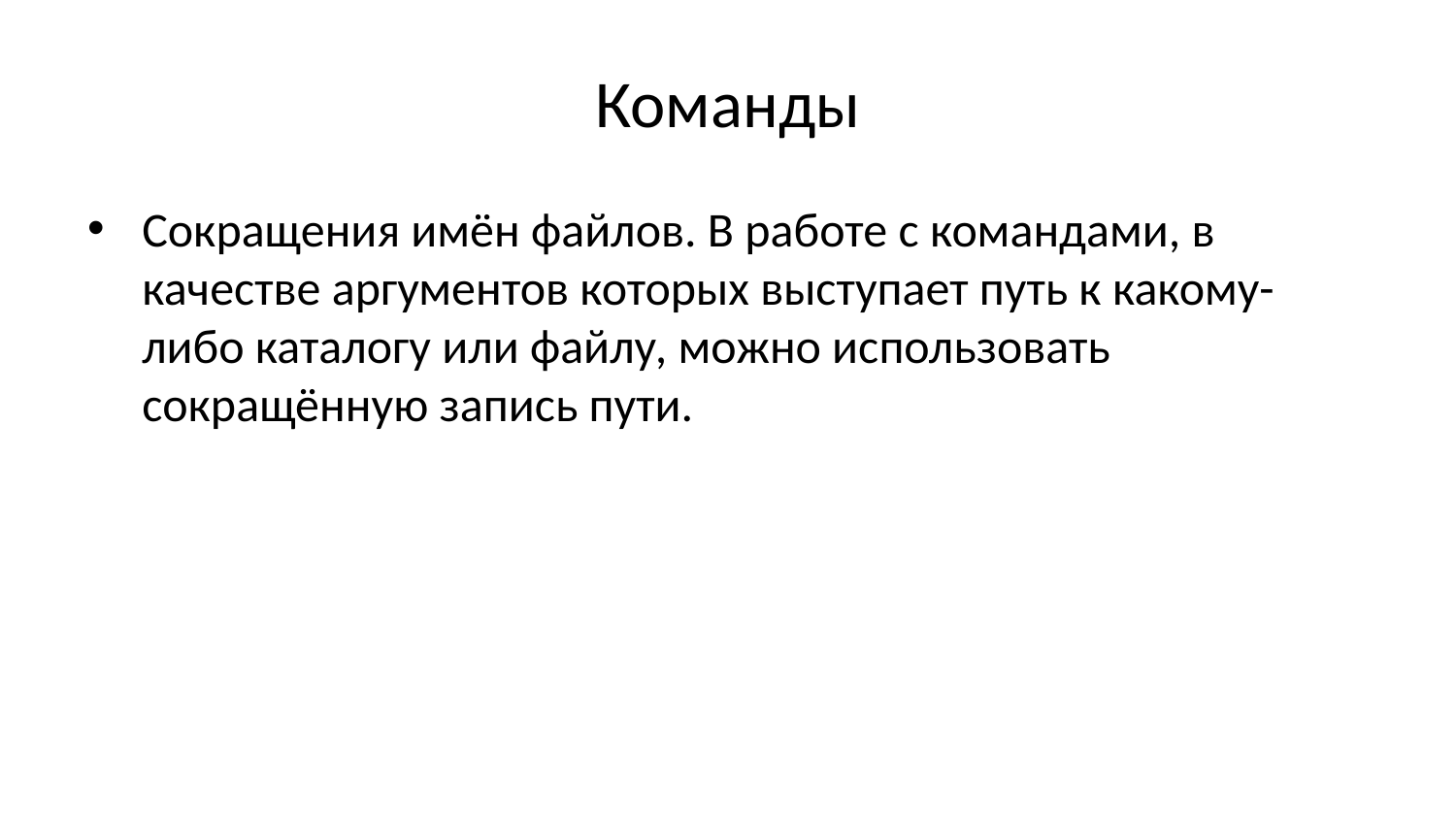

# Команды
Сокращения имён файлов. В работе с командами, в качестве аргументов которых выступает путь к какому-либо каталогу или файлу, можно использовать сокращённую запись пути.